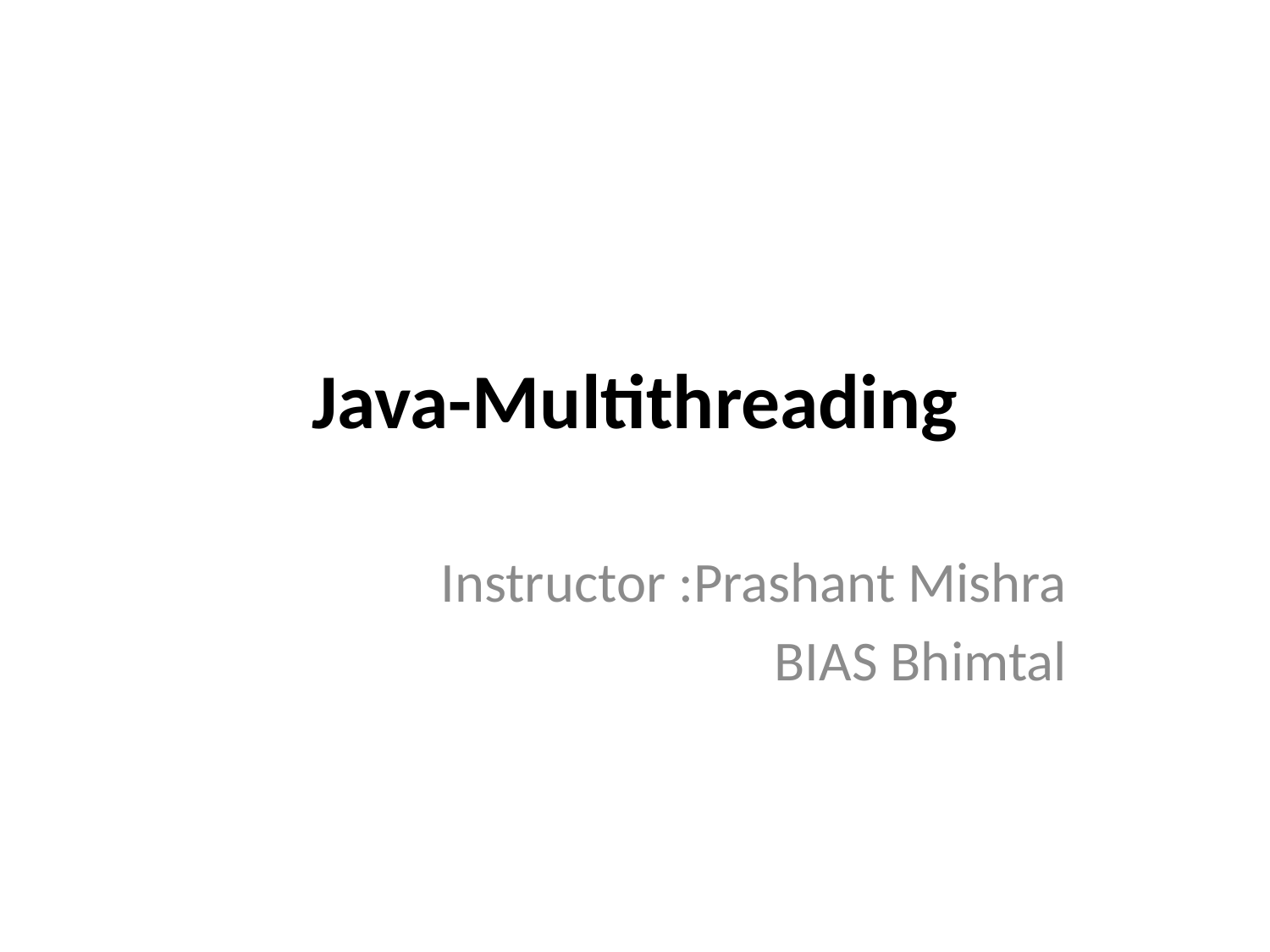

# Java-Multithreading
Instructor :Prashant Mishra
BIAS Bhimtal